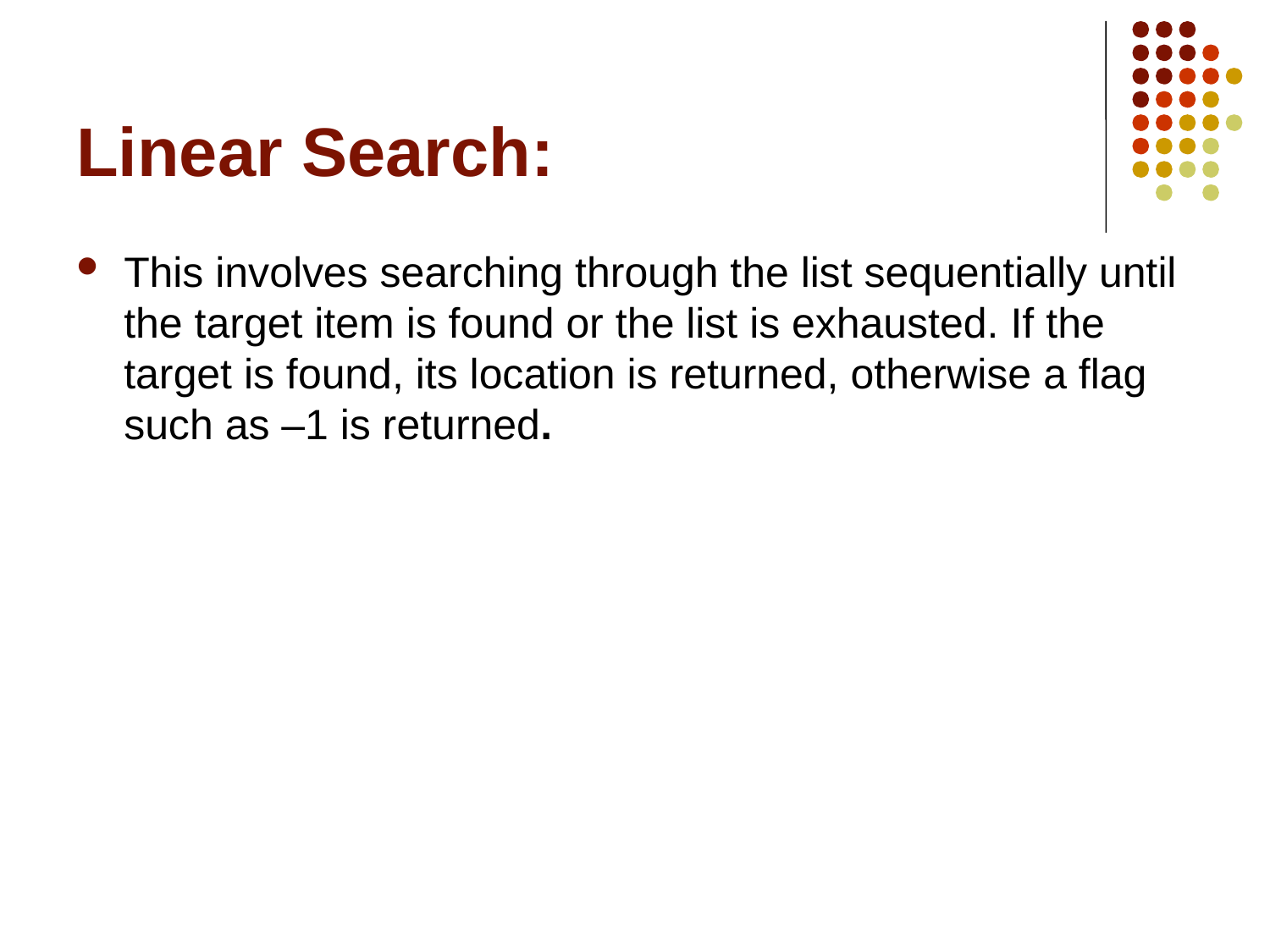

# Linear Search:
This involves searching through the list sequentially until the target item is found or the list is exhausted. If the target is found, its location is returned, otherwise a flag such as –1 is returned.